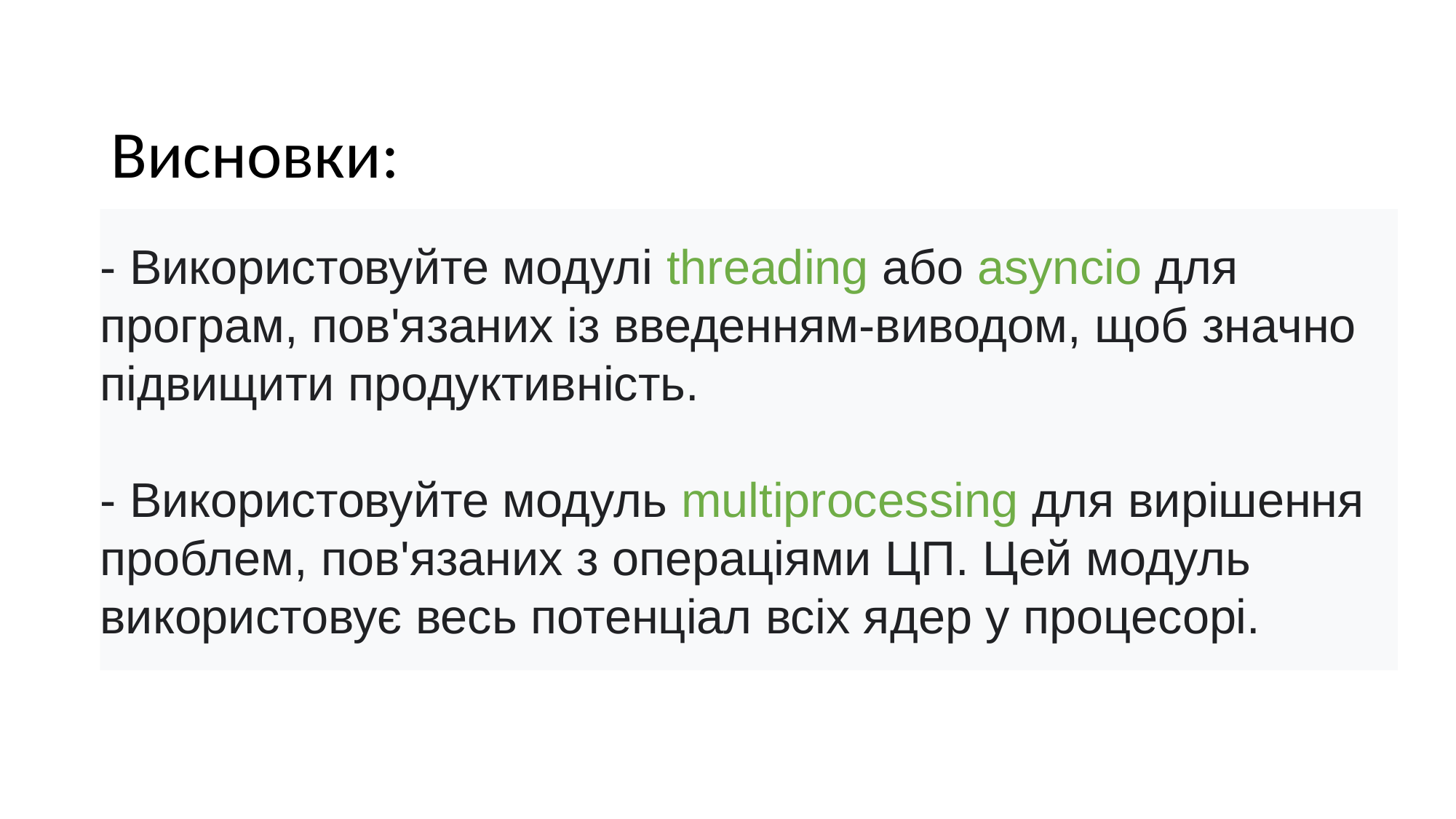

# Висновки:
- Використовуйте модулі threading або asyncio для програм, пов'язаних із введенням-виводом, щоб значно підвищити продуктивність.

- Використовуйте модуль multiprocessing для вирішення проблем, пов'язаних з операціями ЦП. Цей модуль використовує весь потенціал всіх ядер у процесорі.